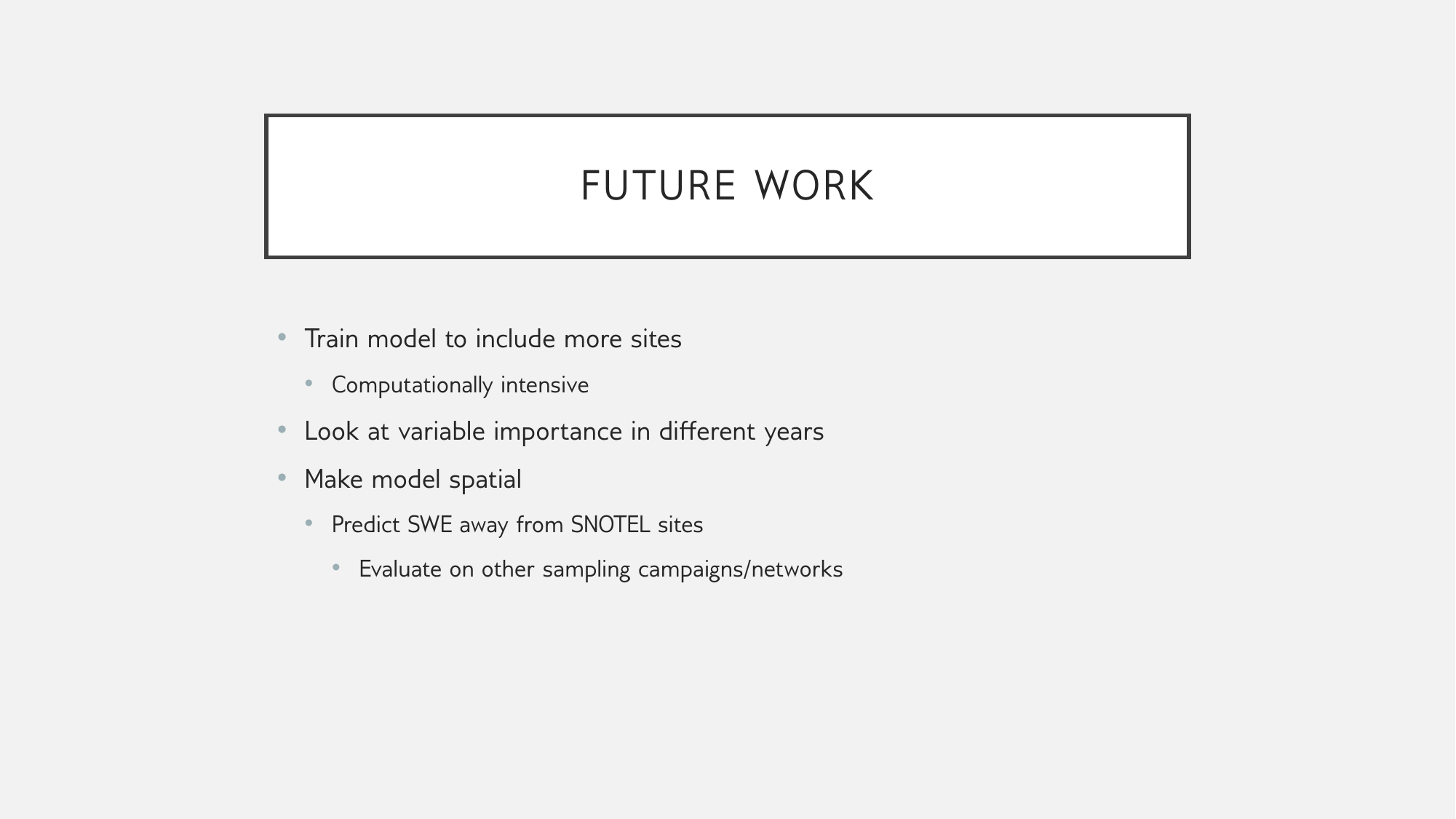

# Future Work
Train model to include more sites
Computationally intensive
Look at variable importance in different years
Make model spatial
Predict SWE away from SNOTEL sites
Evaluate on other sampling campaigns/networks